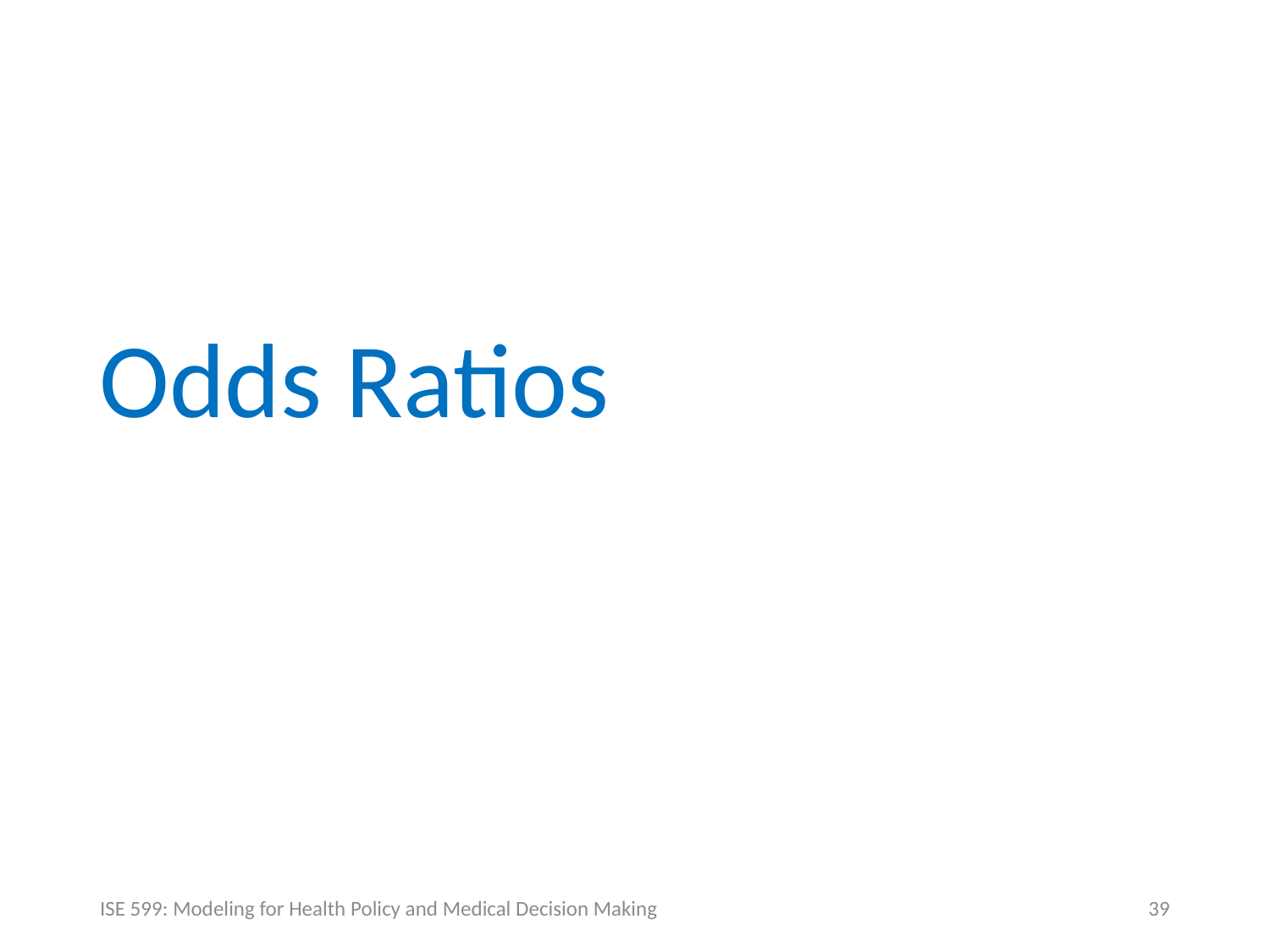

# Odds Ratios

ISE 599: Modeling for Health Policy and Medical Decision Making
39